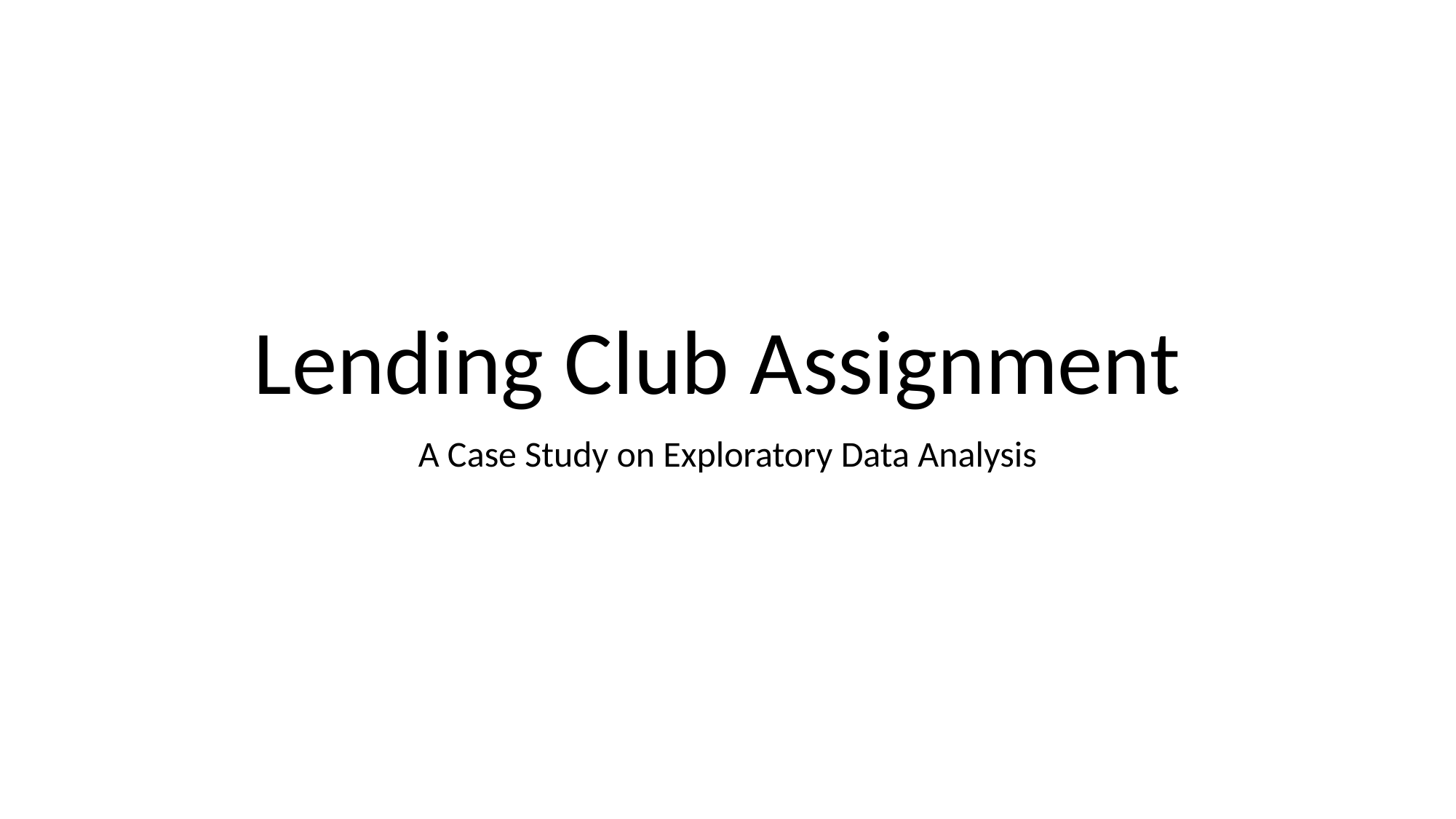

# Lending Club Assignment
A Case Study on Exploratory Data Analysis